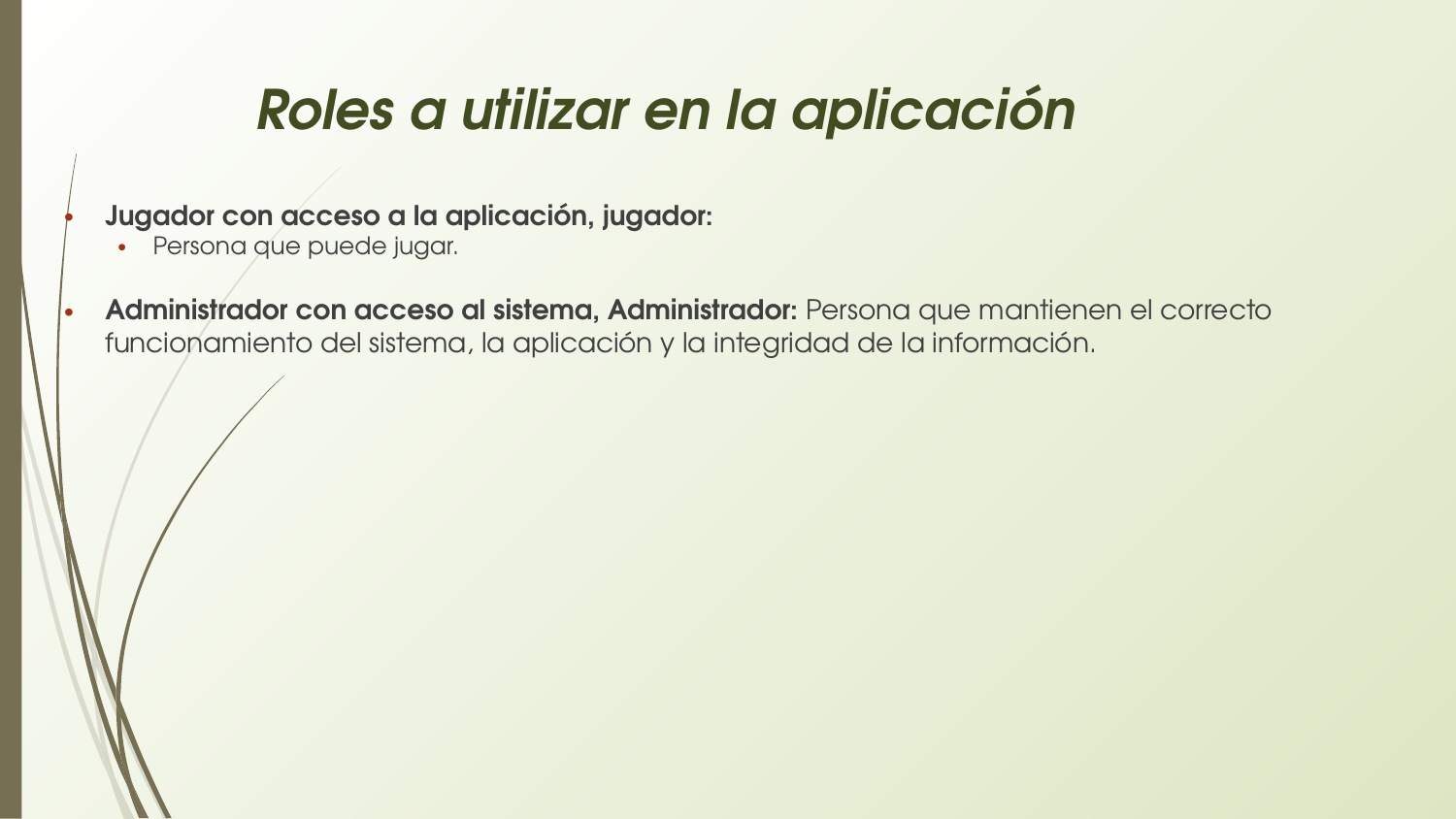

# Roles a utilizar en la aplicación
Jugador con acceso a la aplicación, jugador:
Persona que puede jugar.

Administrador con acceso al sistema, Administrador: Persona que mantienen el correcto funcionamiento del sistema, la aplicación y la integridad de la información.